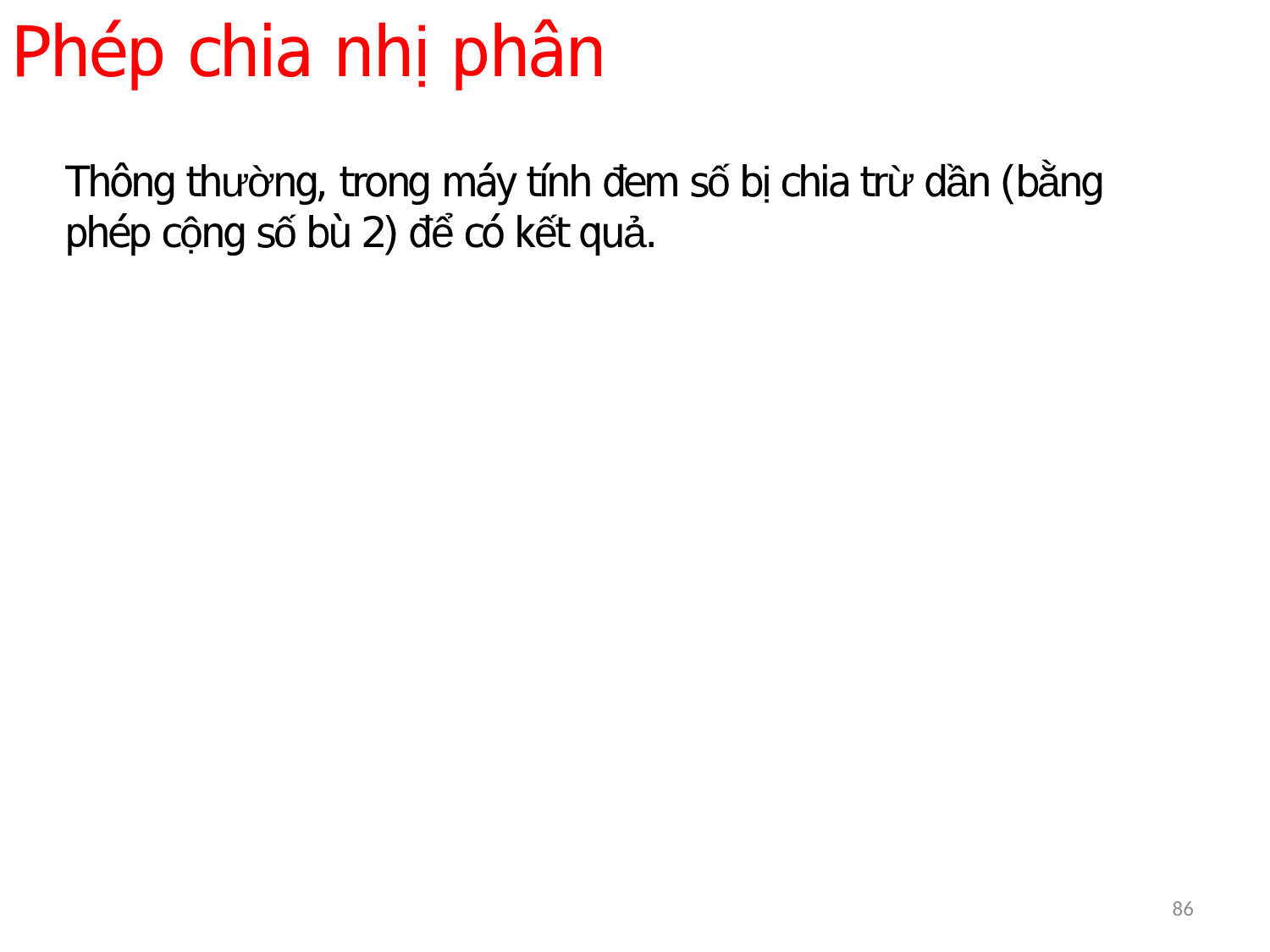

Phép chia nhị phân
Thông thường, trong máy tính đem số bị chia trừ dần (bằng phép cộng số bù 2) để có kết quả.
86